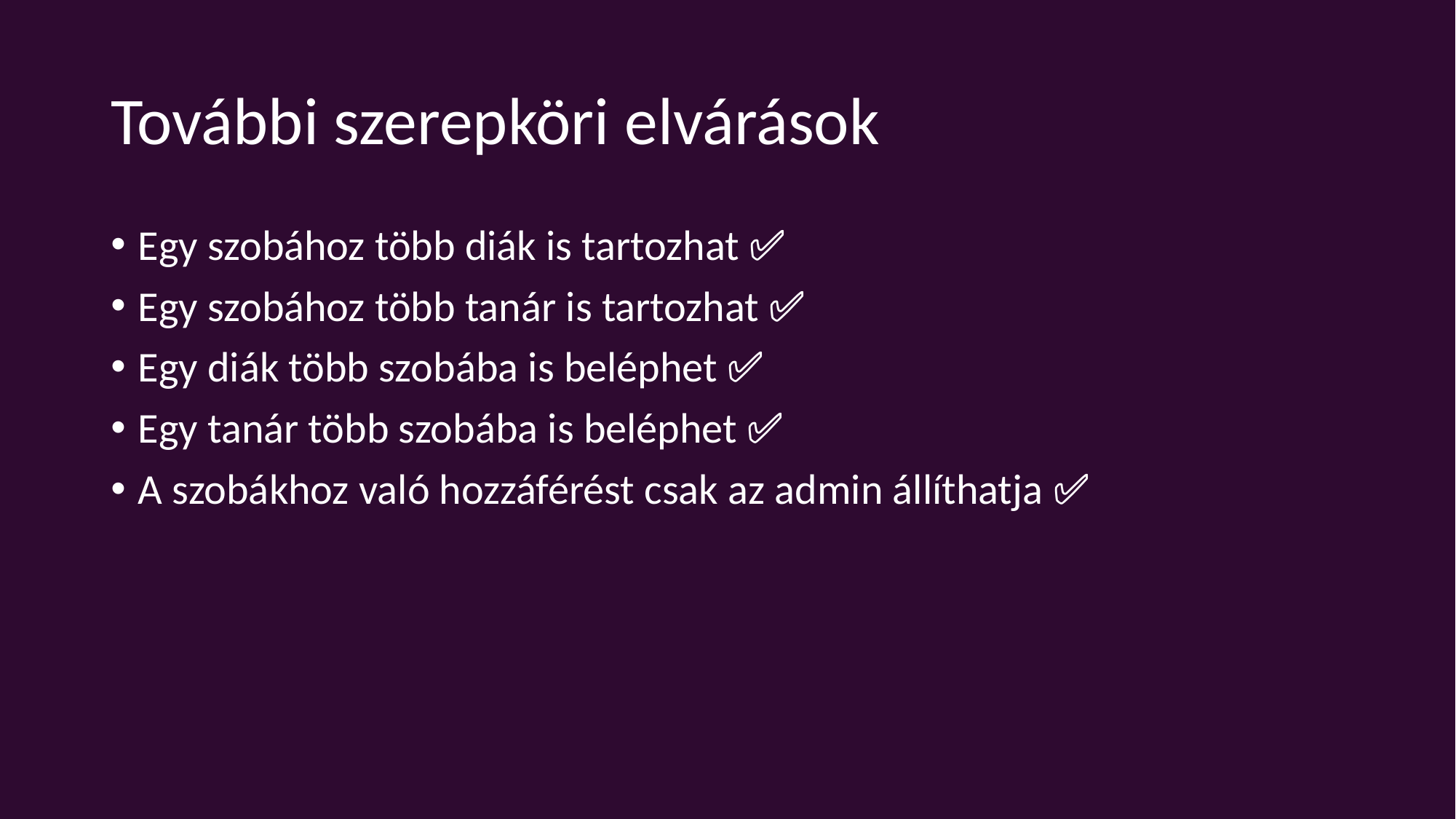

# További szerepköri elvárások
Egy szobához több diák is tartozhat ✅
Egy szobához több tanár is tartozhat ✅
Egy diák több szobába is beléphet ✅
Egy tanár több szobába is beléphet ✅
A szobákhoz való hozzáférést csak az admin állíthatja ✅